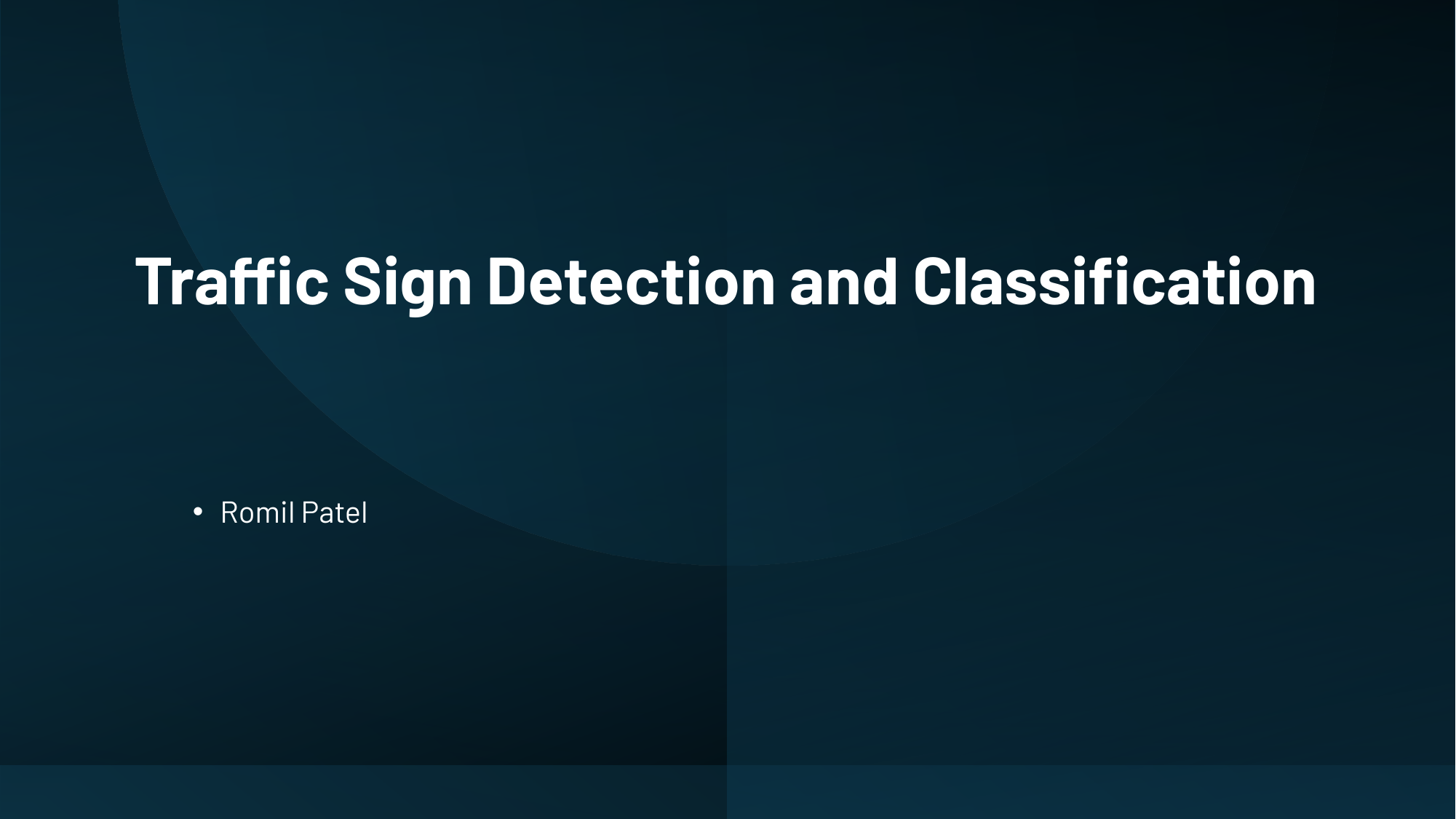

Traffic Sign Detection and Classification
Romil Patel